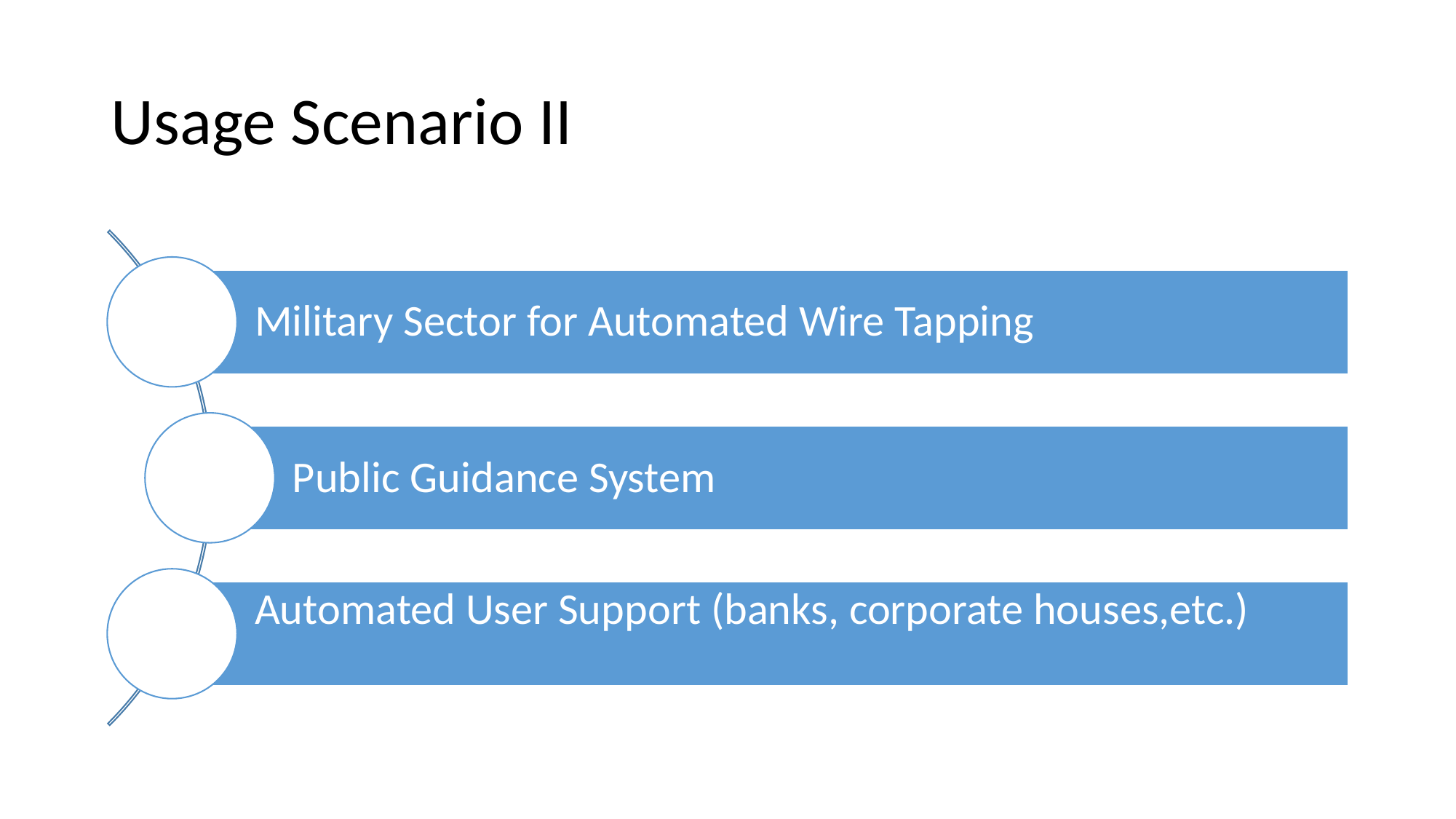

# Usage Scenario II
Military Sector for Automated Wire Tapping
Public Guidance System
Automated User Support (banks, corporate houses,etc.)